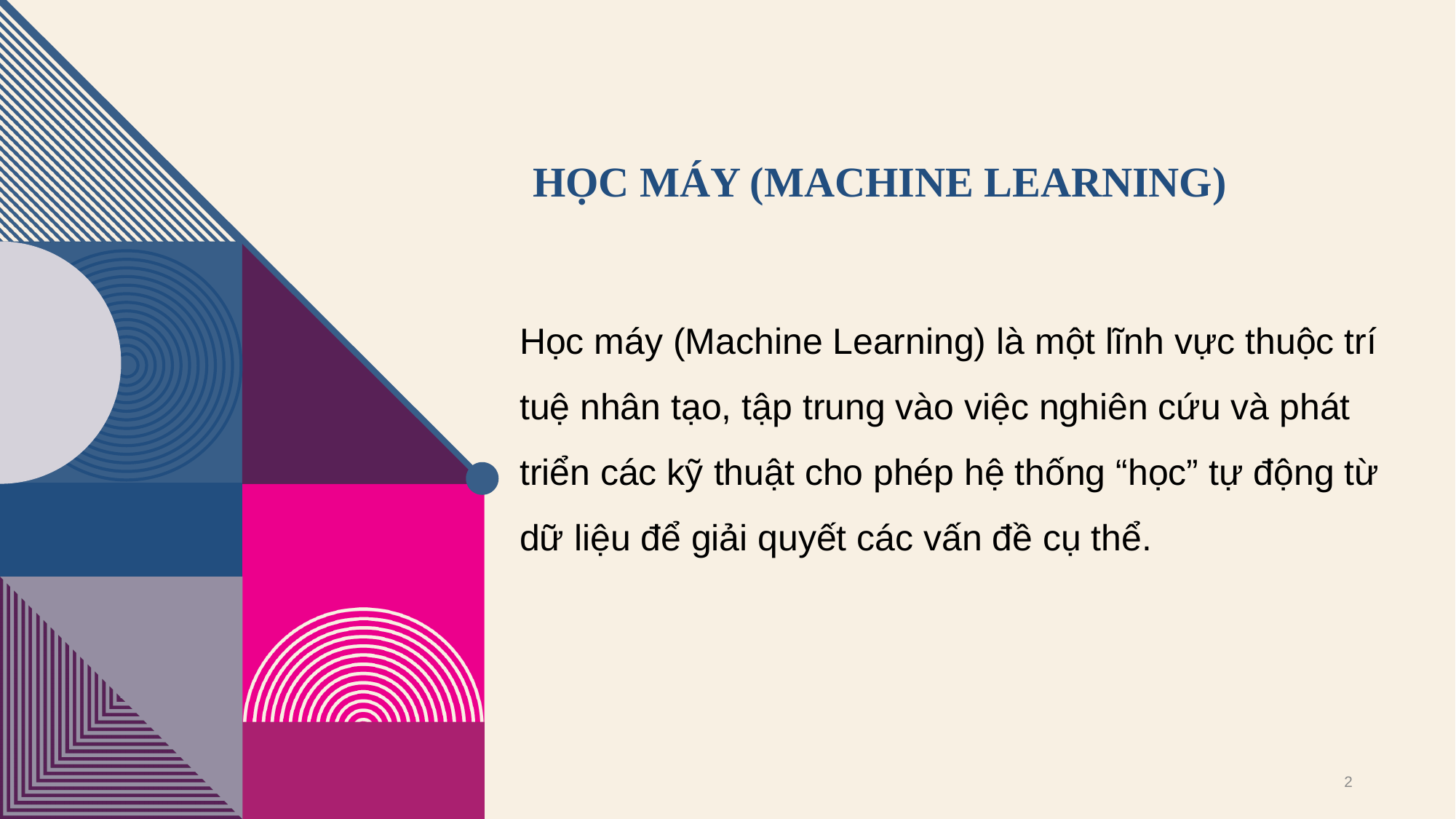

# Học máy (Machine learning)
Học máy (Machine Learning) là một lĩnh vực thuộc trí tuệ nhân tạo, tập trung vào việc nghiên cứu và phát triển các kỹ thuật cho phép hệ thống “học” tự động từ dữ liệu để giải quyết các vấn đề cụ thể.
2